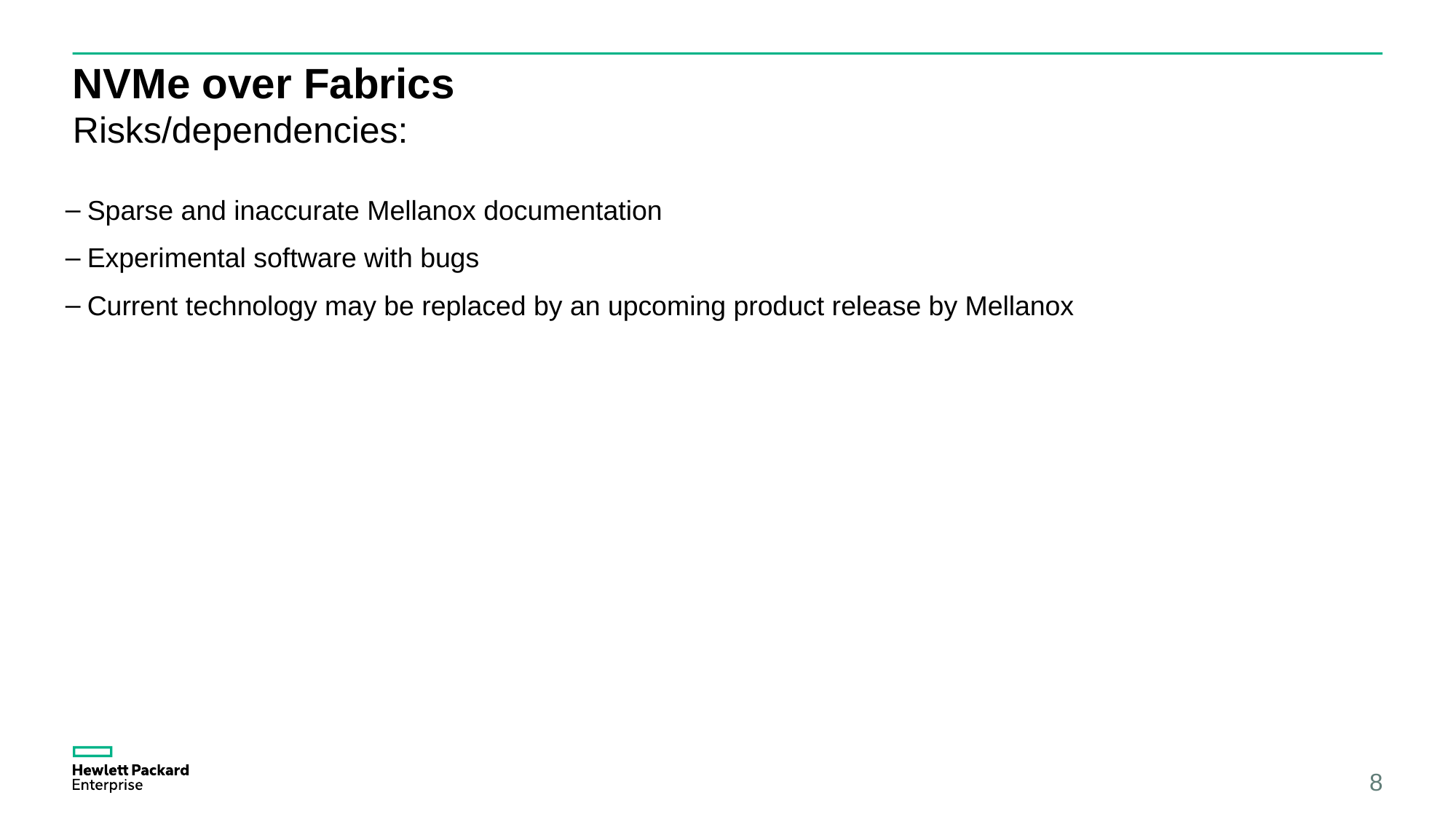

# NVMe over Fabrics
Risks/dependencies:
Sparse and inaccurate Mellanox documentation
Experimental software with bugs
Current technology may be replaced by an upcoming product release by Mellanox

8